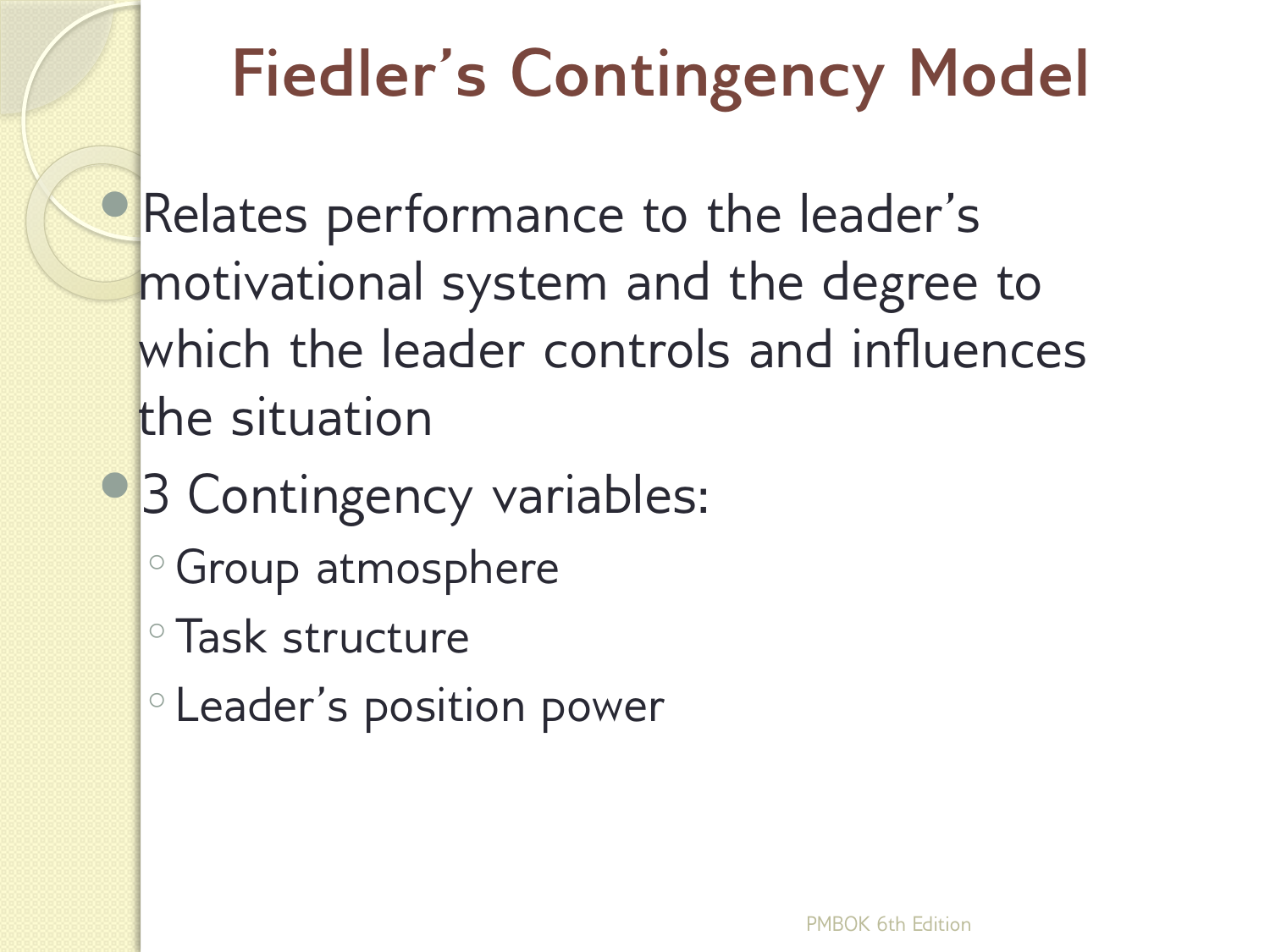

# Fiedler’s Contingency Model
Relates performance to the leader’s motivational system and the degree to which the leader controls and influences the situation
3 Contingency variables:
Group atmosphere
Task structure
Leader’s position power
PMBOK 6th Edition